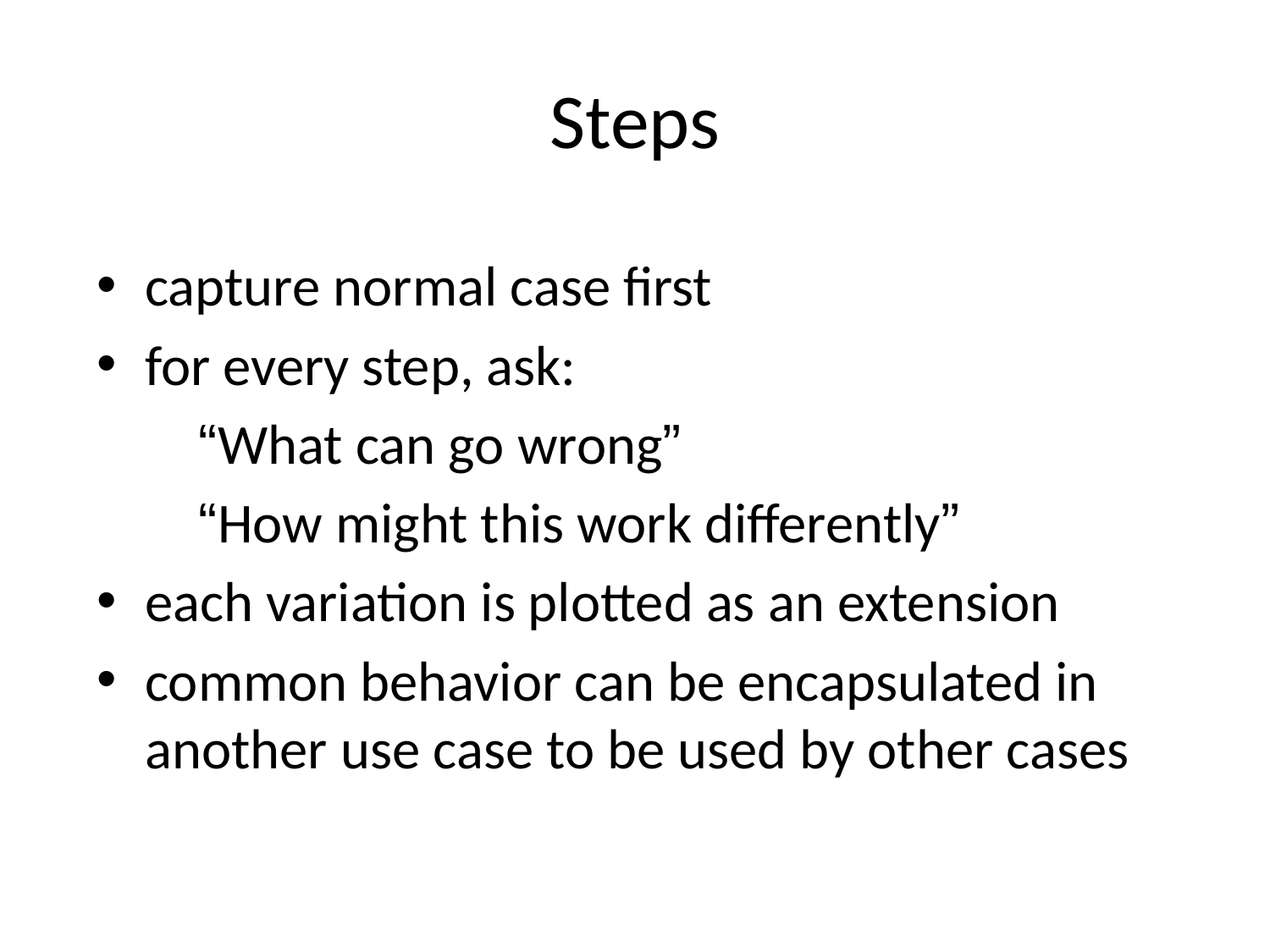

# Steps
capture normal case first
for every step, ask:
        “What can go wrong”
        “How might this work differently”
each variation is plotted as an extension
common behavior can be encapsulated in another use case to be used by other cases